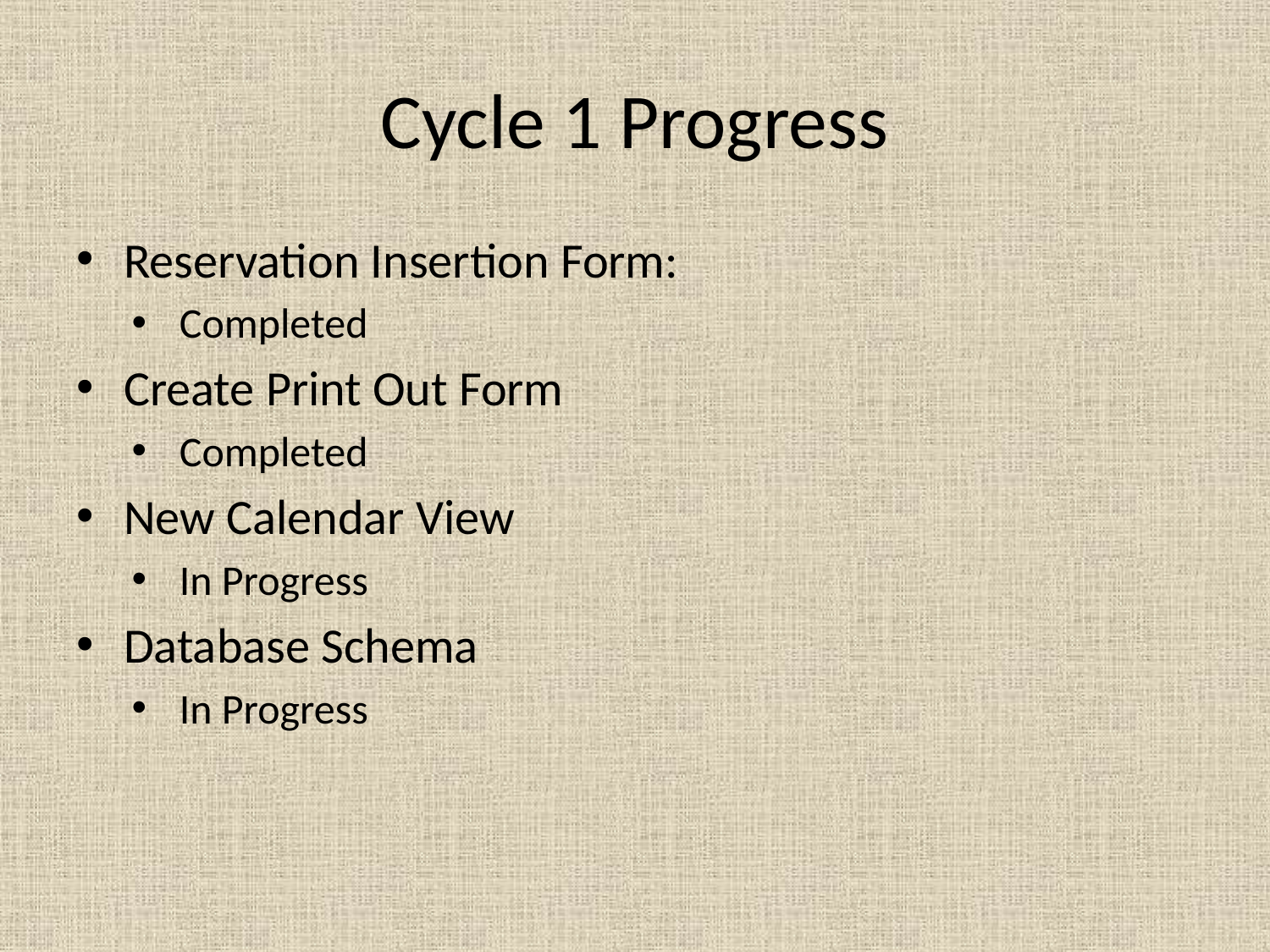

# Cycle 1 Progress
Reservation Insertion Form:
Completed
Create Print Out Form
Completed
New Calendar View
In Progress
Database Schema
In Progress